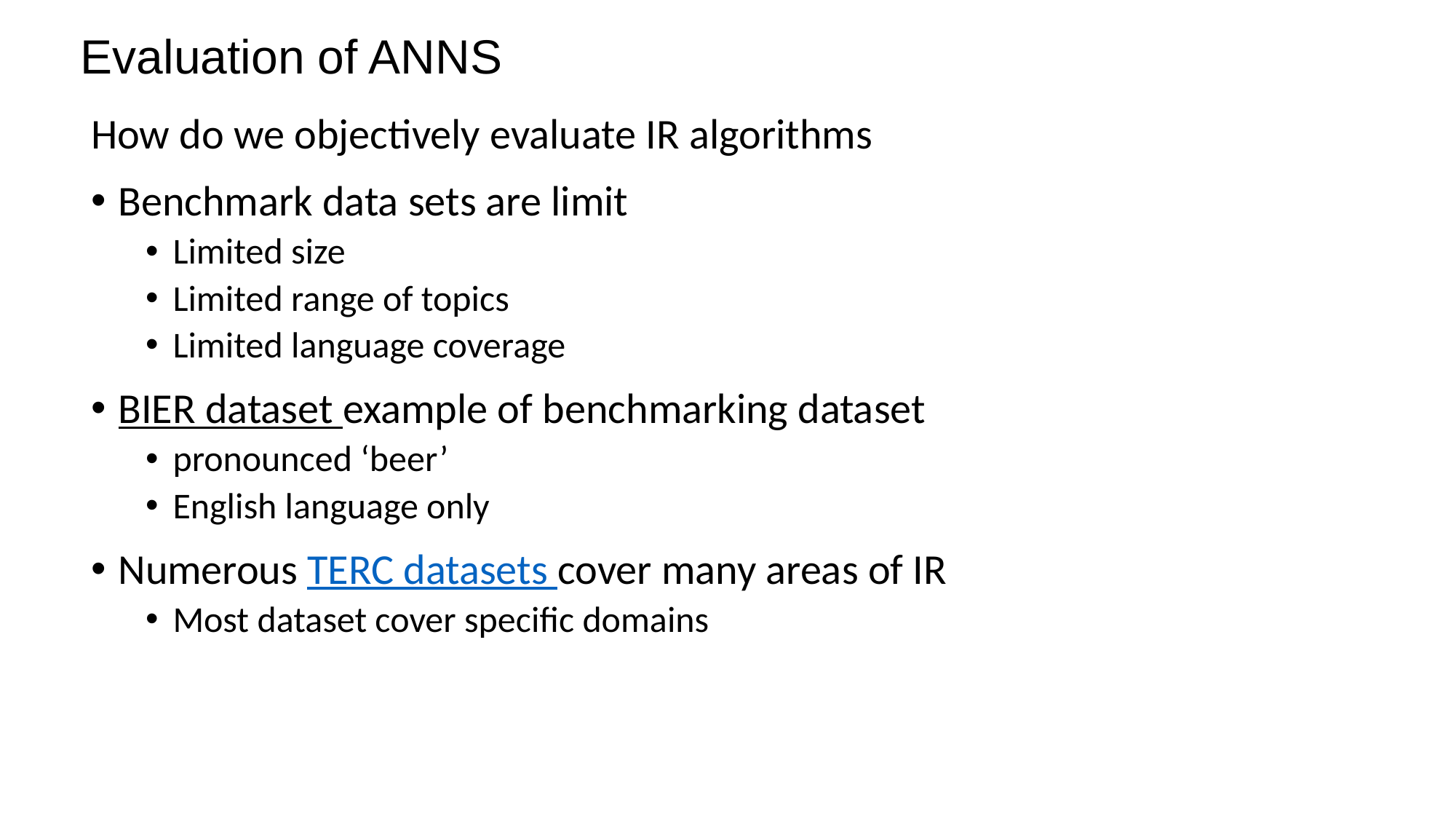

# Evaluation of ANNS
How do we objectively evaluate IR algorithms
Benchmark data sets are limit
Limited size
Limited range of topics
Limited language coverage
BIER dataset example of benchmarking dataset
pronounced ‘beer’
English language only
Numerous TERC datasets cover many areas of IR
Most dataset cover specific domains